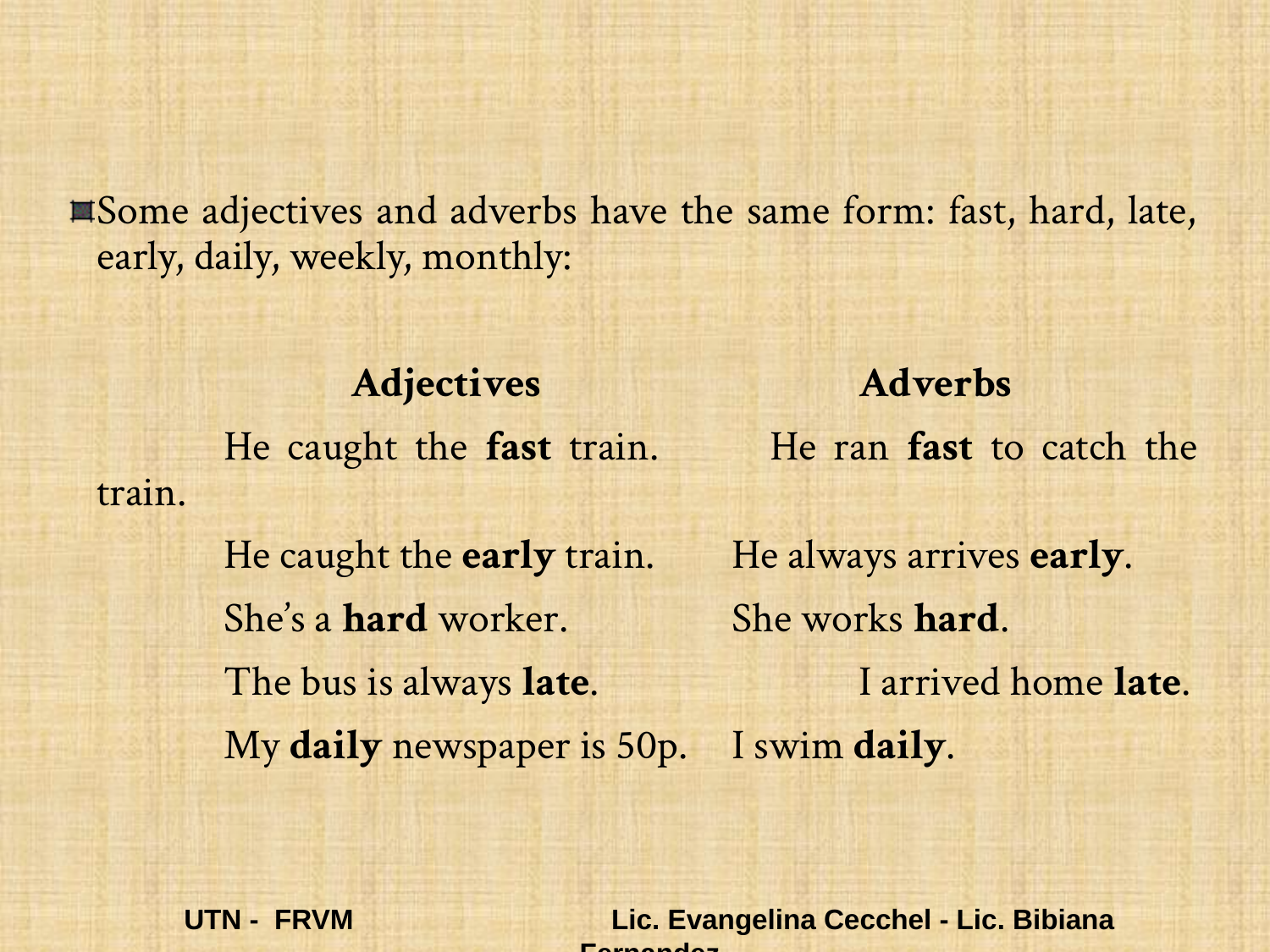

Some adjectives and adverbs have the same form: fast, hard, late, early, daily, weekly, monthly:

			Adjectives 			Adverbs
		He caught the fast train. 	He ran fast to catch the train.
		He caught the early train. 	He always arrives early.
		She’s a hard worker. 		She works hard.
		The bus is always late. 		I arrived home late.
		My daily newspaper is 50p.	I swim daily.
UTN -  FRVM                                 Lic. Evangelina Cecchel - Lic. Bibiana Fernandez